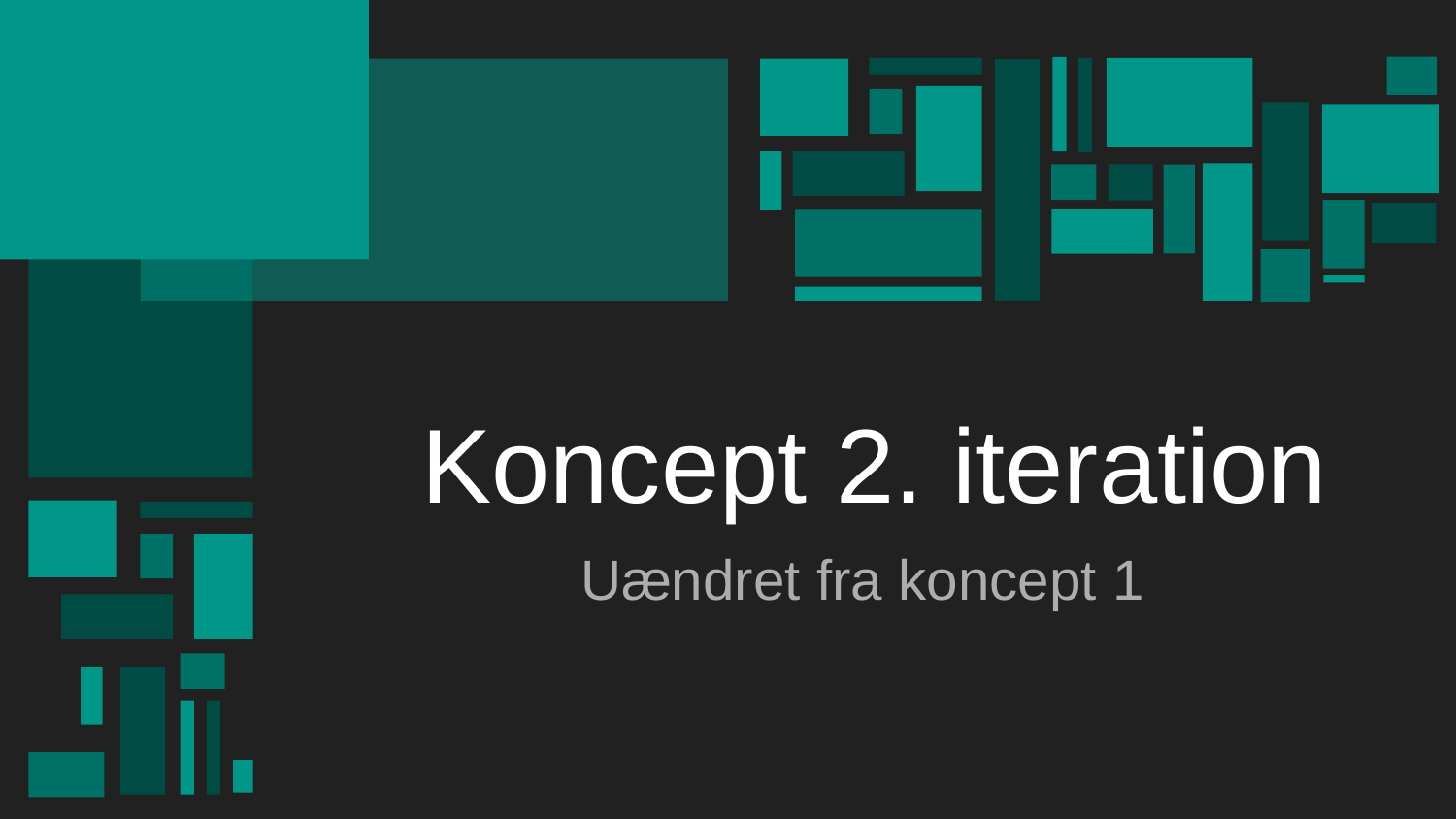

# Koncept 2. iteration

Uændret fra koncept 1